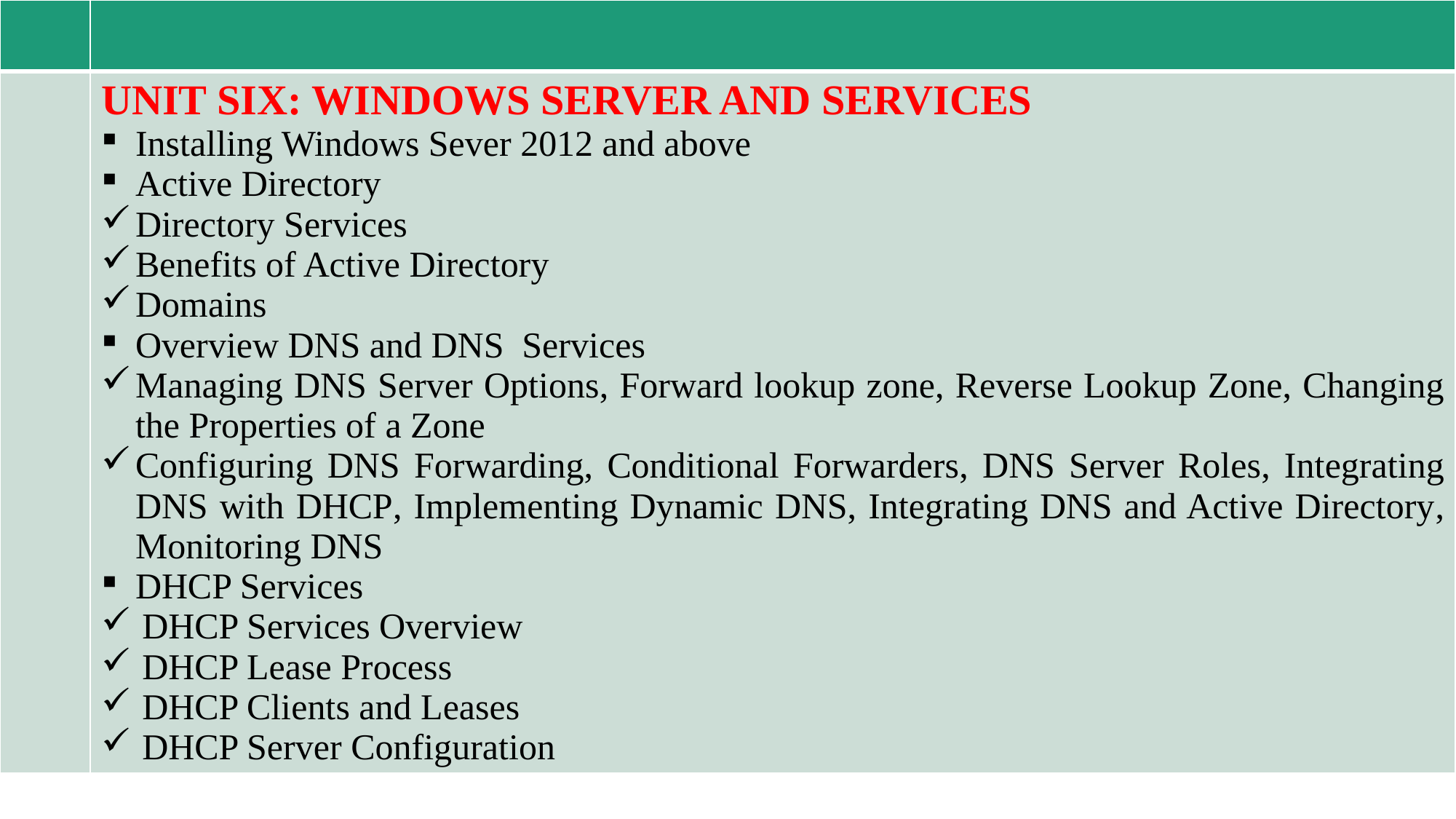

|  |  |
| --- | --- |
|  | UNIT SIX: WINDOWS SERVER AND SERVICES Installing Windows Sever 2012 and above Active Directory Directory Services Benefits of Active Directory Domains Overview DNS and DNS Services Managing DNS Server Options, Forward lookup zone, Reverse Lookup Zone, Changing the Properties of a Zone Configuring DNS Forwarding, Conditional Forwarders, DNS Server Roles, Integrating DNS with DHCP, Implementing Dynamic DNS, Integrating DNS and Active Directory, Monitoring DNS DHCP Services DHCP Services Overview DHCP Lease Process DHCP Clients and Leases DHCP Server Configuration |
10